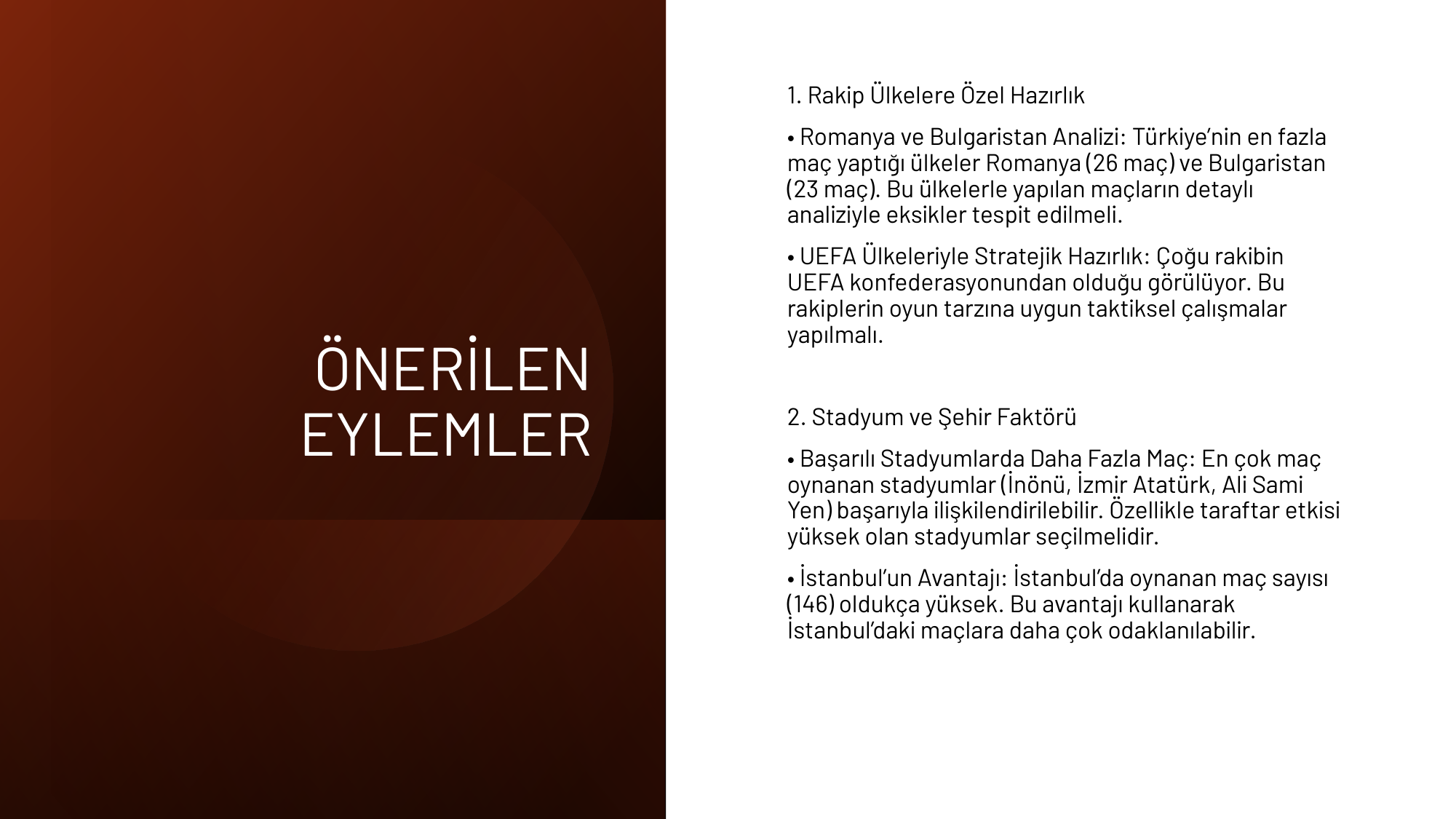

# ÖNERİLEN EYLEMLER

1. Rakip Ülkelere Özel Hazırlık
• Romanya ve Bulgaristan Analizi: Türkiye’nin en fazla maç yaptığı ülkeler Romanya (26 maç) ve Bulgaristan (23 maç). Bu ülkelerle yapılan maçların detaylı analiziyle eksikler tespit edilmeli.
• UEFA Ülkeleriyle Stratejik Hazırlık: Çoğu rakibin UEFA konfederasyonundan olduğu görülüyor. Bu rakiplerin oyun tarzına uygun taktiksel çalışmalar yapılmalı.

2. Stadyum ve Şehir Faktörü
• Başarılı Stadyumlarda Daha Fazla Maç: En çok maç oynanan stadyumlar (İnönü, İzmir Atatürk, Ali Sami Yen) başarıyla ilişkilendirilebilir. Özellikle taraftar etkisi yüksek olan stadyumlar seçilmelidir.
• İstanbul’un Avantajı: İstanbul’da oynanan maç sayısı (146) oldukça yüksek. Bu avantajı kullanarak İstanbul’daki maçlara daha çok odaklanılabilir.